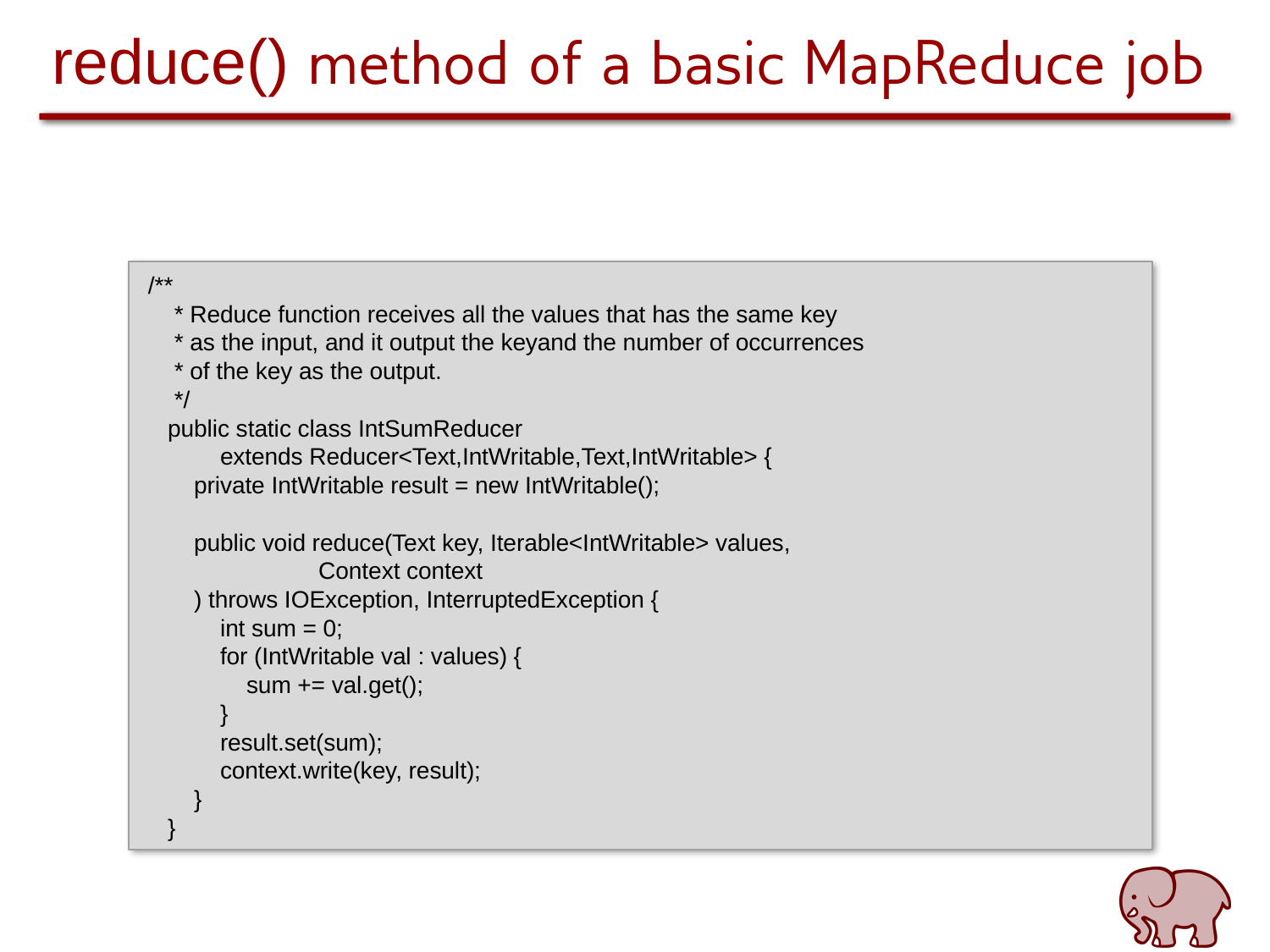

# reduce() method of a basic MapReduce job
 /**
     * Reduce function receives all the values that has the same key
     * as the input, and it output the keyand the number of occurrences
     * of the key as the output.
     */
    public static class IntSumReducer
            extends Reducer<Text,IntWritable,Text,IntWritable> {
        private IntWritable result = new IntWritable();

        public void reduce(Text key, Iterable<IntWritable> values,
                           Context context
        ) throws IOException, InterruptedException {
            int sum = 0;
            for (IntWritable val : values) {
                sum += val.get();
            }
            result.set(sum);
            context.write(key, result);
        }
    }